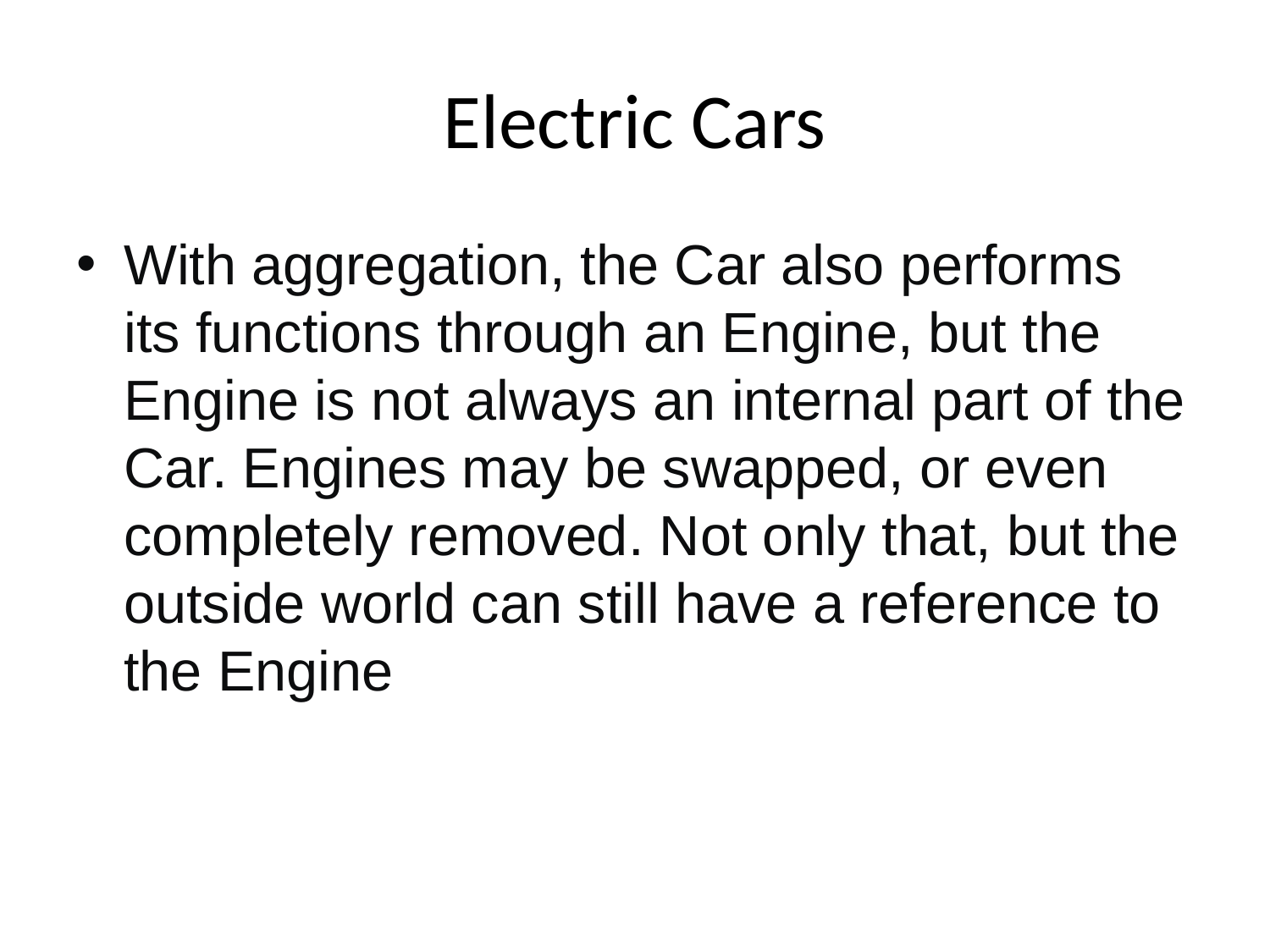

# Electric Cars
With aggregation, the Car also performs its functions through an Engine, but the Engine is not always an internal part of the Car. Engines may be swapped, or even completely removed. Not only that, but the outside world can still have a reference to the Engine